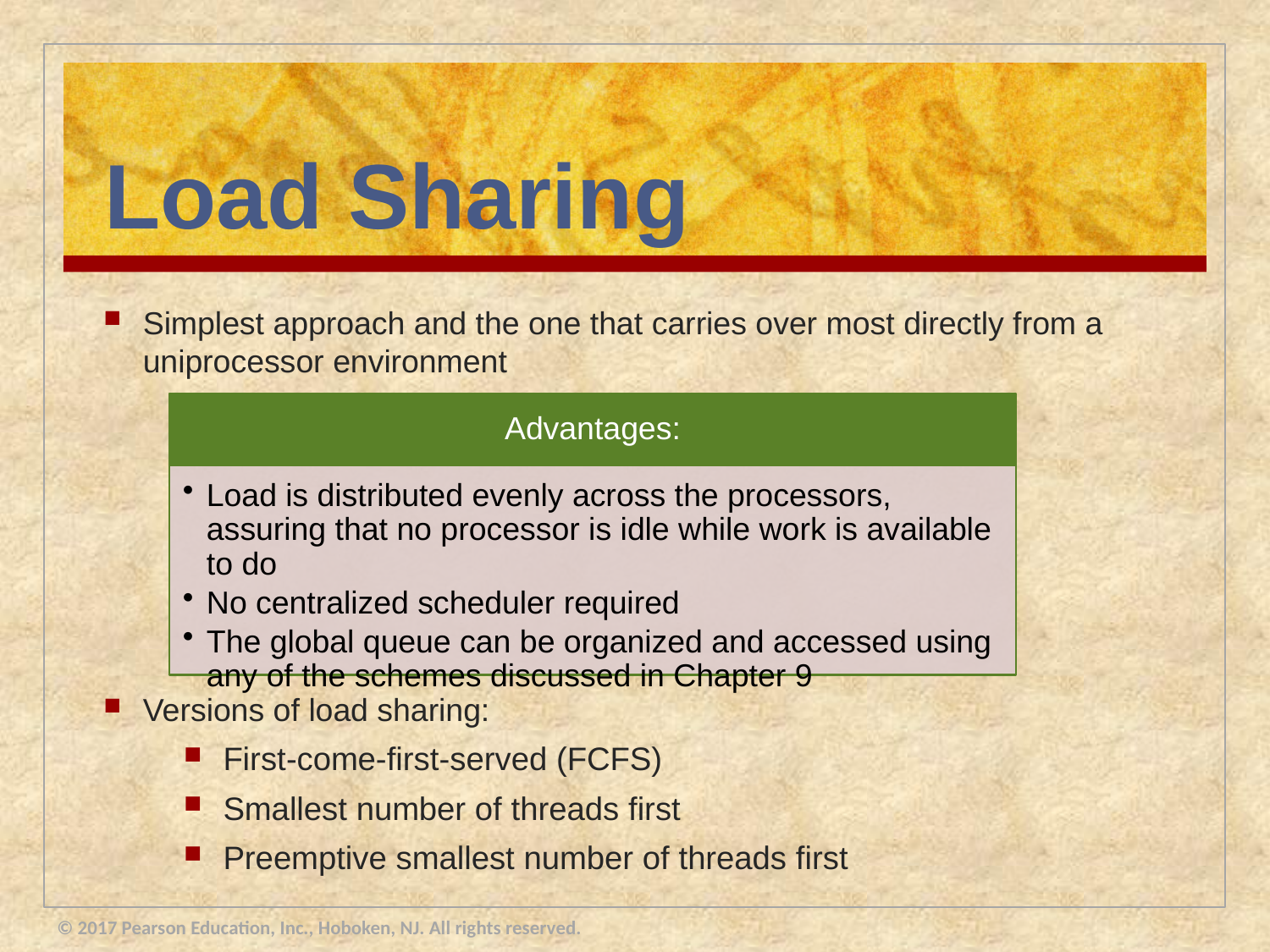

# Load Sharing
Simplest approach and the one that carries over most directly from a uniprocessor environment

Versions of load sharing:
First-come-first-served (FCFS)
Smallest number of threads first
Preemptive smallest number of threads first
Advantages:
Load is distributed evenly across the processors, assuring that no processor is idle while work is available to do
No centralized scheduler required
The global queue can be organized and accessed using any of the schemes discussed in Chapter 9
© 2017 Pearson Education, Inc., Hoboken, NJ. All rights reserved.